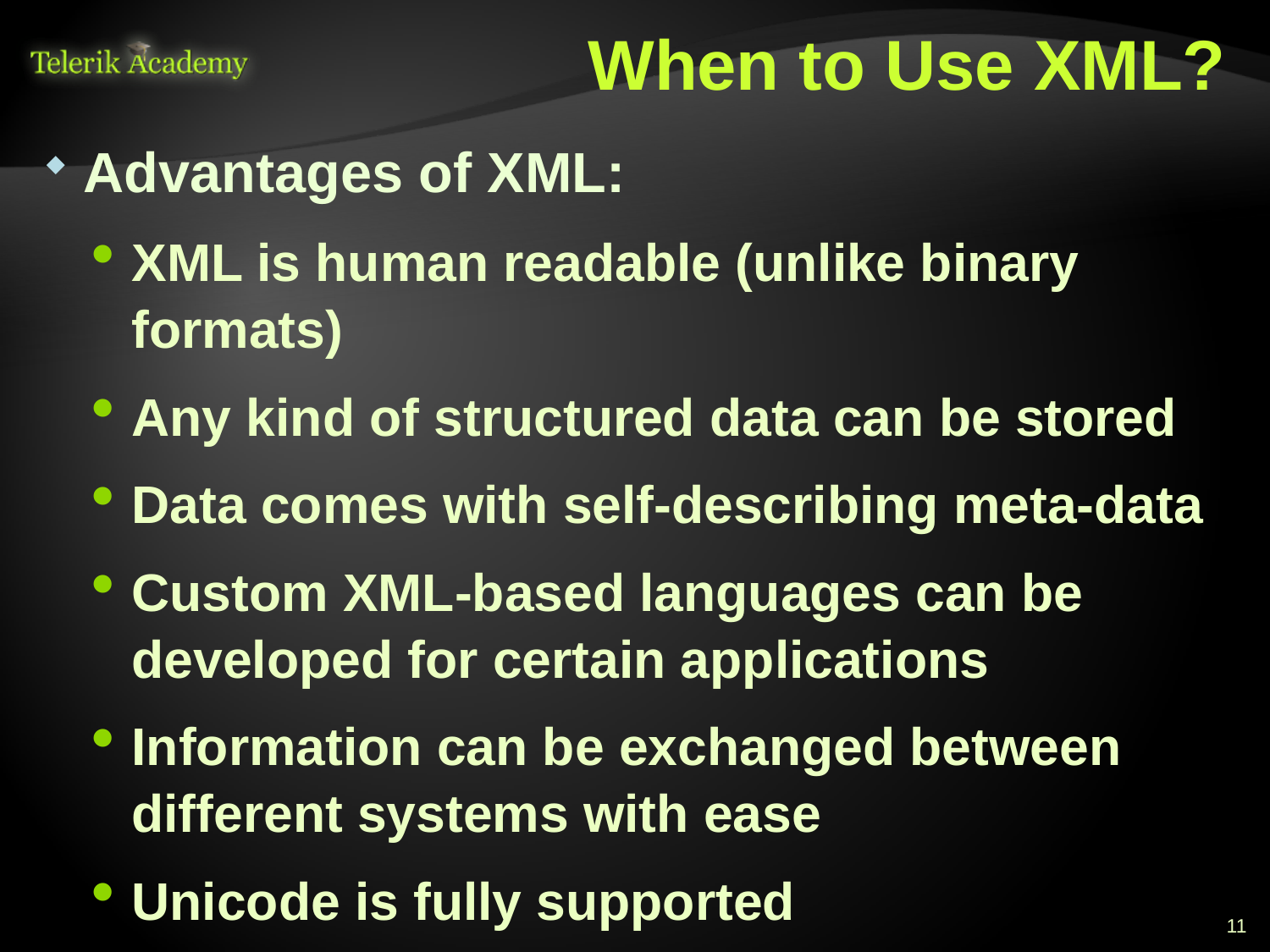

# When to Use XML?
Advantages of XML:
XML is human readable (unlike binary formats)
Any kind of structured data can be stored
Data comes with self-describing meta-data
Custom XML-based languages can be developed for certain applications
Information can be exchanged between different systems with ease
Unicode is fully supported
11